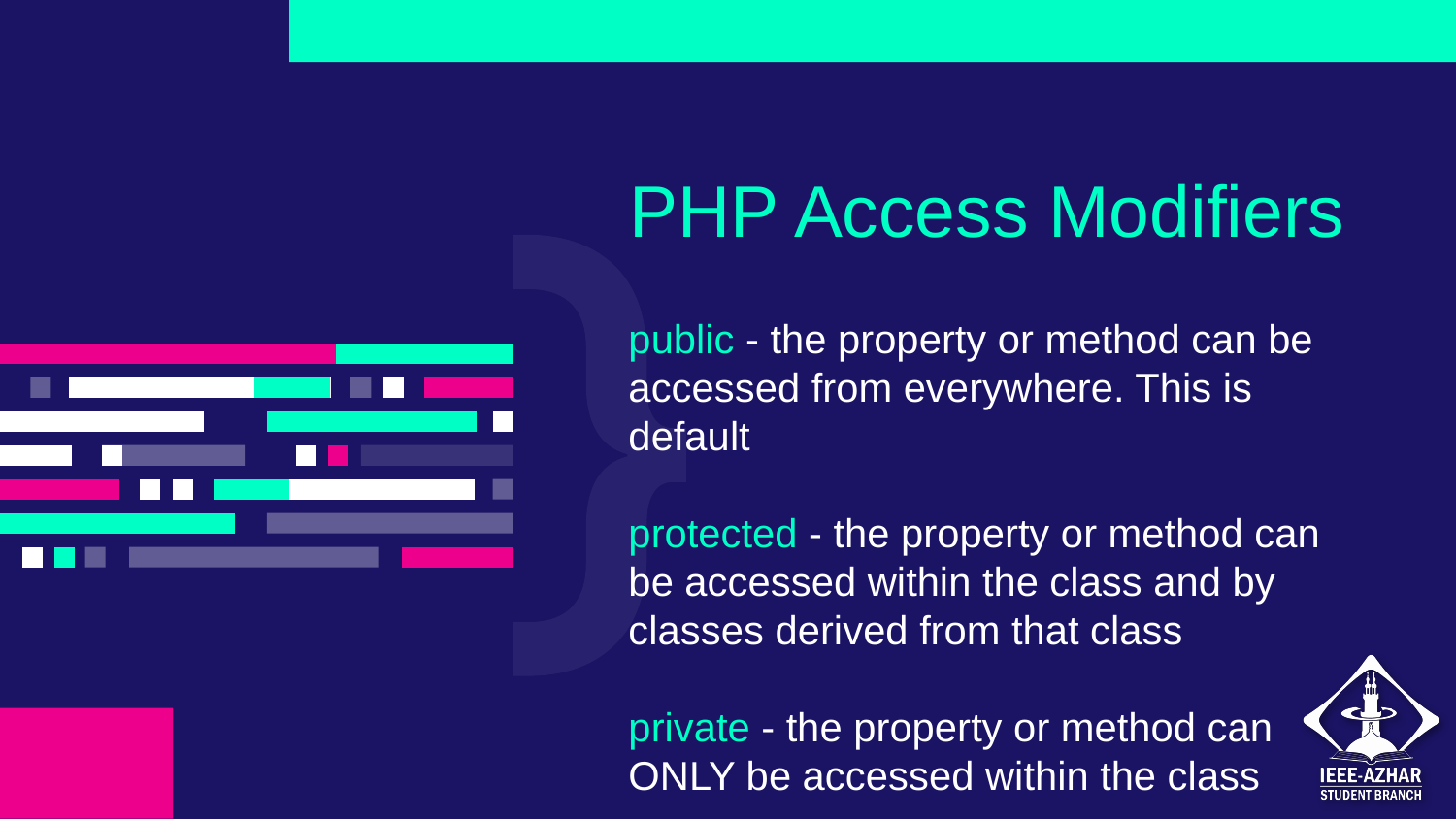

# PHP Access Modifiers
public - the property or method can be accessed from everywhere. This is default

protected - the property or method can be accessed within the class and by classes derived from that class

private - the property or method can ONLY be accessed within the class